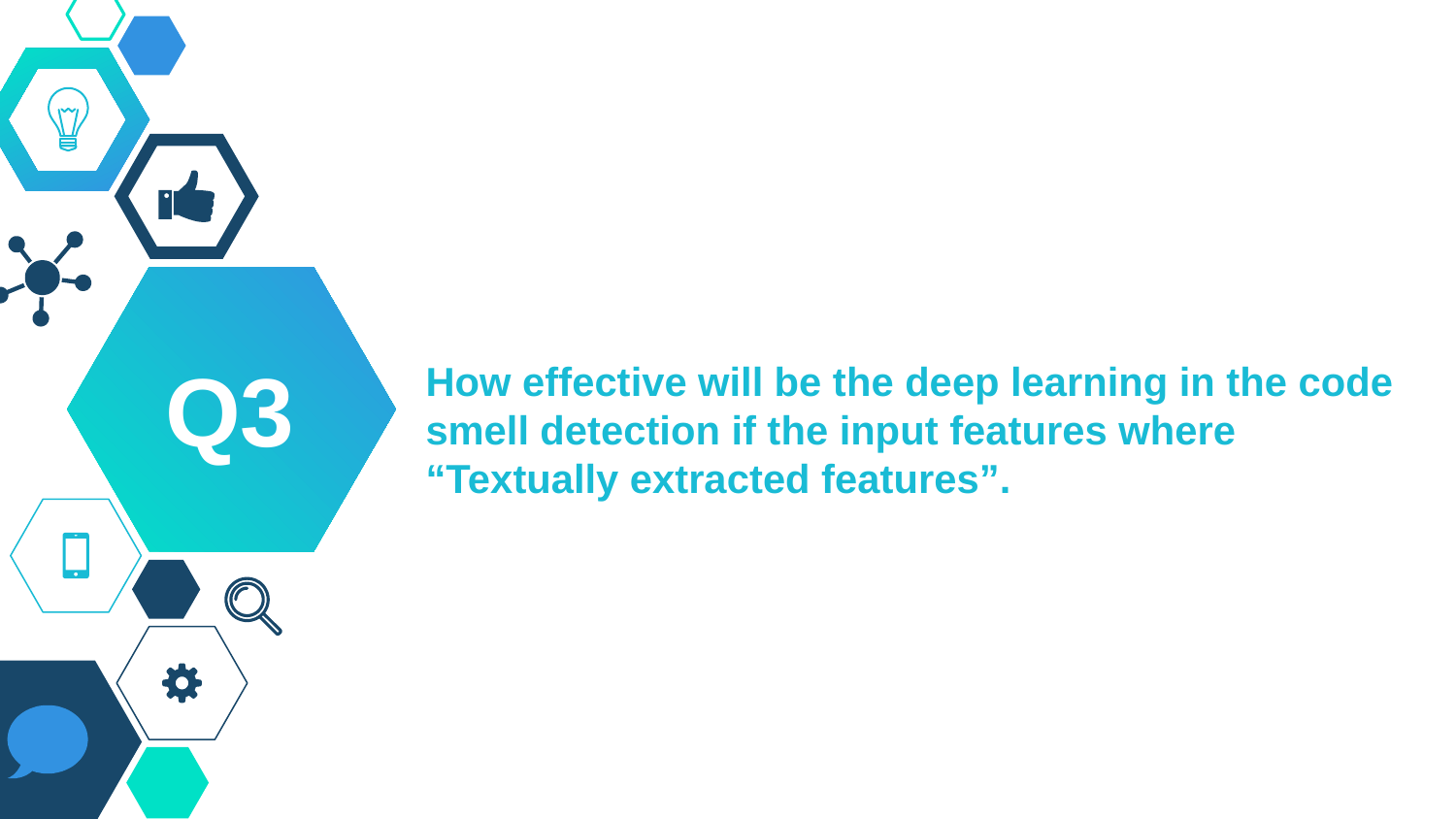

Q3
# How effective will be the deep learning in the code smell detection if the input features where “Textually extracted features”.